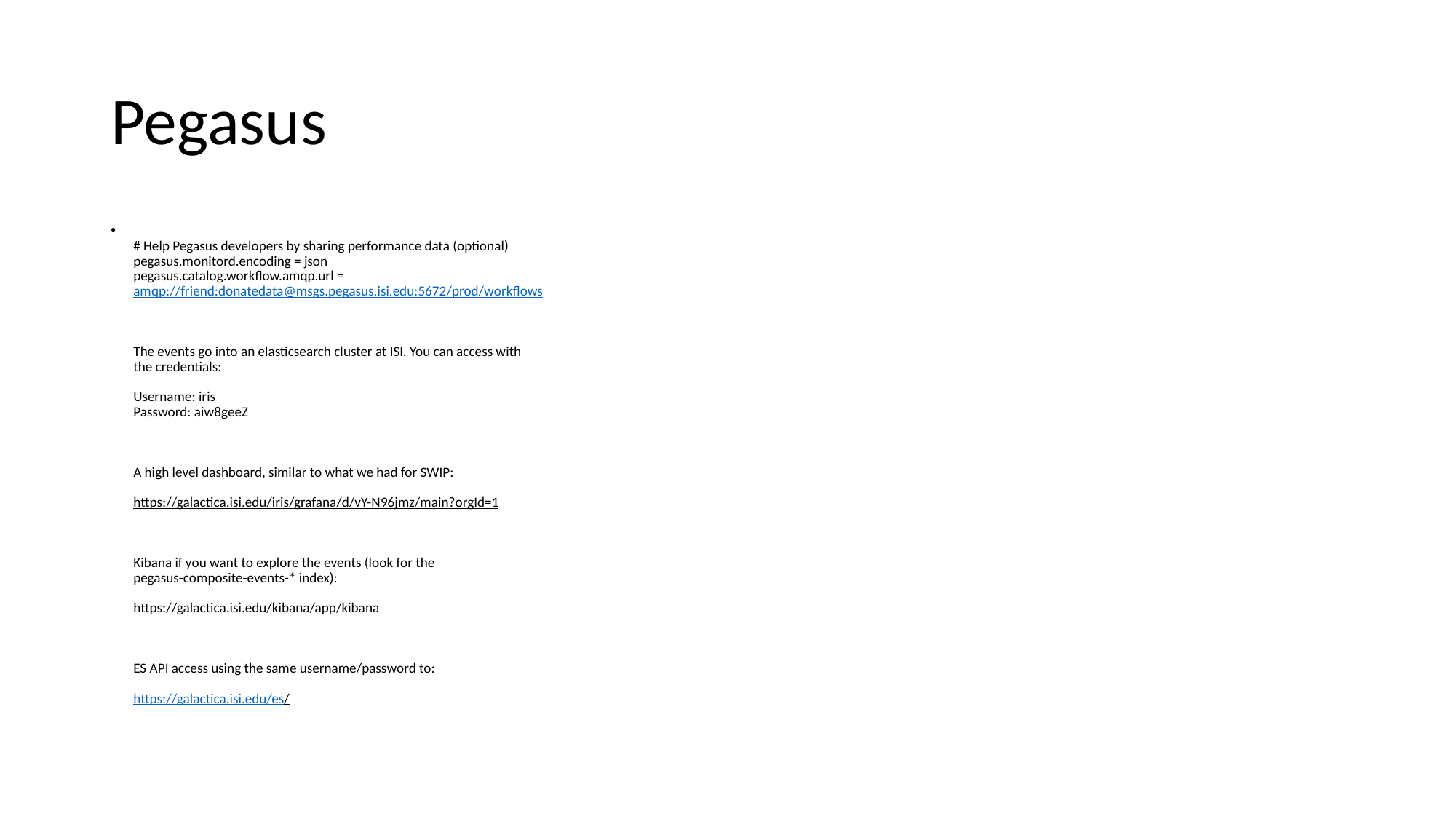

# Pegasus
# Help Pegasus developers by sharing performance data (optional)
pegasus.monitord.encoding = json
pegasus.catalog.workflow.amqp.url =
amqp://friend:donatedata@msgs.pegasus.isi.edu:5672/prod/workflows
The events go into an elasticsearch cluster at ISI. You can access with
the credentials:
Username: iris
Password: aiw8geeZ
A high level dashboard, similar to what we had for SWIP:
https://galactica.isi.edu/iris/grafana/d/vY-N96jmz/main?orgId=1
Kibana if you want to explore the events (look for the
pegasus-composite-events-* index):
https://galactica.isi.edu/kibana/app/kibana
ES API access using the same username/password to:
https://galactica.isi.edu/es/